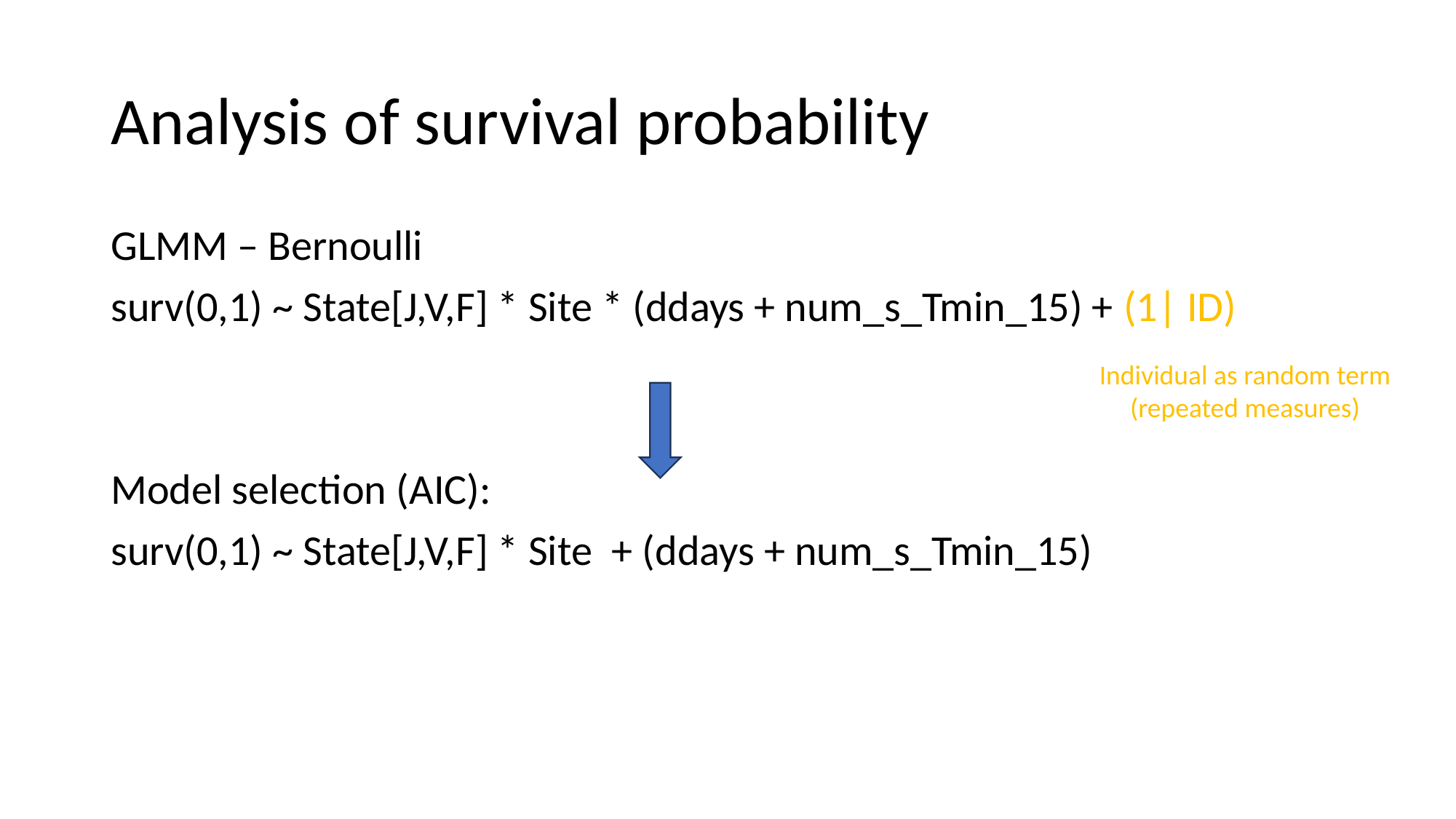

# Analysis of survival probability
GLMM – Bernoulli
surv(0,1) ~ State[J,V,F] * Site * (ddays + num_s_Tmin_15) + (1| ID)

Model selection (AIC):
surv(0,1) ~ State[J,V,F] * Site  + (ddays + num_s_Tmin_15)
Individual as random term
(repeated measures)